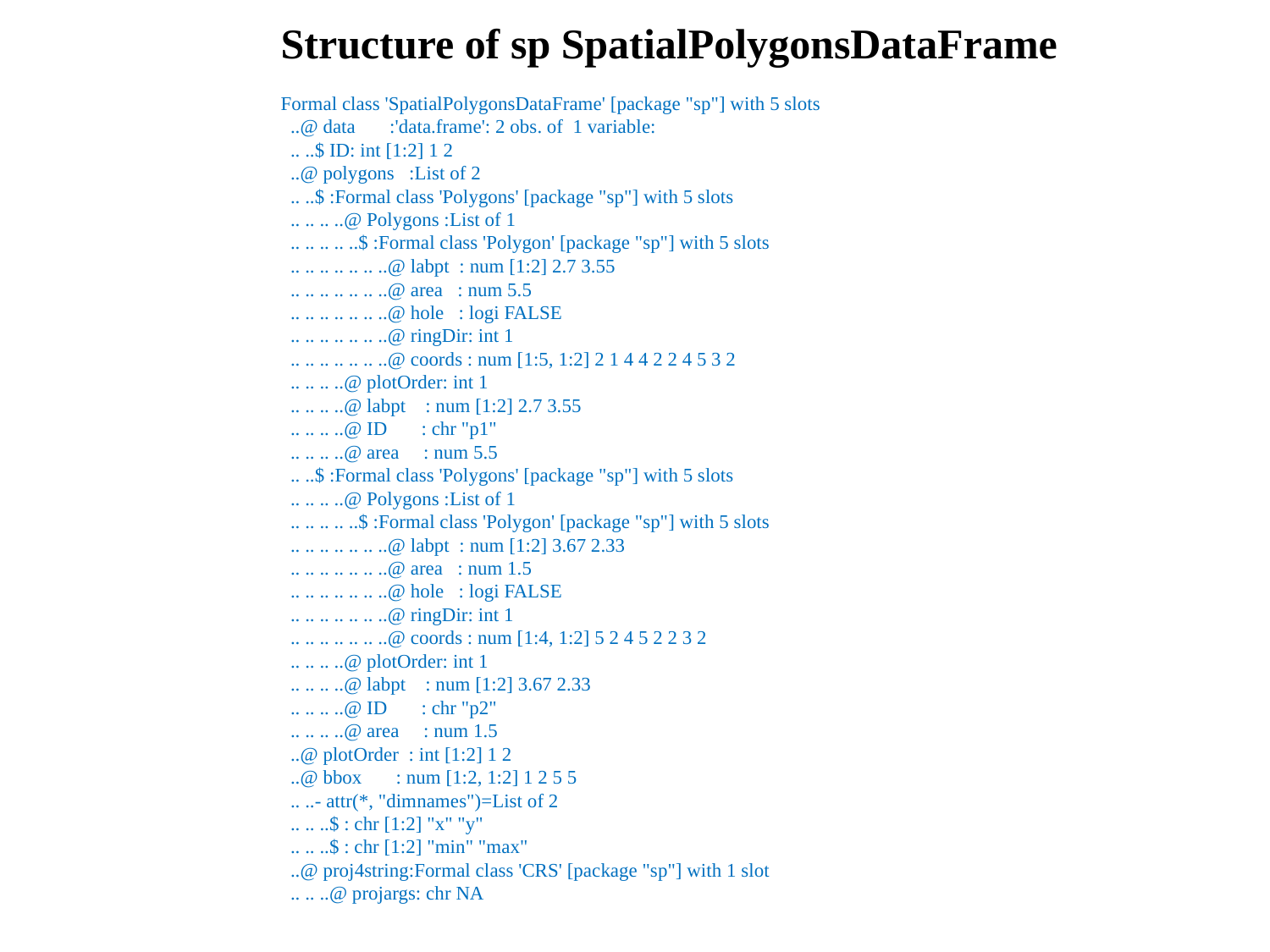

Structure of sp SpatialPolygonsDataFrame

Formal class 'SpatialPolygonsDataFrame' [package "sp"] with 5 slots
  ..@ data       :'data.frame': 2 obs. of  1 variable:
  .. ..$ ID: int [1:2] 1 2
  ..@ polygons   :List of 2
  .. ..$ :Formal class 'Polygons' [package "sp"] with 5 slots
  .. .. .. ..@ Polygons :List of 1
  .. .. .. .. ..$ :Formal class 'Polygon' [package "sp"] with 5 slots
  .. .. .. .. .. .. ..@ labpt  : num [1:2] 2.7 3.55
  .. .. .. .. .. .. ..@ area   : num 5.5
  .. .. .. .. .. .. ..@ hole   : logi FALSE
  .. .. .. .. .. .. ..@ ringDir: int 1
  .. .. .. .. .. .. ..@ coords : num [1:5, 1:2] 2 1 4 4 2 2 4 5 3 2
  .. .. .. ..@ plotOrder: int 1
  .. .. .. ..@ labpt    : num [1:2] 2.7 3.55
  .. .. .. ..@ ID       : chr "p1"
  .. .. .. ..@ area     : num 5.5
  .. ..$ :Formal class 'Polygons' [package "sp"] with 5 slots
  .. .. .. ..@ Polygons :List of 1
  .. .. .. .. ..$ :Formal class 'Polygon' [package "sp"] with 5 slots
  .. .. .. .. .. .. ..@ labpt  : num [1:2] 3.67 2.33
  .. .. .. .. .. .. ..@ area   : num 1.5
  .. .. .. .. .. .. ..@ hole   : logi FALSE
  .. .. .. .. .. .. ..@ ringDir: int 1
  .. .. .. .. .. .. ..@ coords : num [1:4, 1:2] 5 2 4 5 2 2 3 2
  .. .. .. ..@ plotOrder: int 1
  .. .. .. ..@ labpt    : num [1:2] 3.67 2.33
  .. .. .. ..@ ID       : chr "p2"
  .. .. .. ..@ area     : num 1.5
  ..@ plotOrder  : int [1:2] 1 2
  ..@ bbox       : num [1:2, 1:2] 1 2 5 5
  .. ..- attr(*, "dimnames")=List of 2
  .. .. ..$ : chr [1:2] "x" "y"
  .. .. ..$ : chr [1:2] "min" "max"
  ..@ proj4string:Formal class 'CRS' [package "sp"] with 1 slot
  .. .. ..@ projargs: chr NA